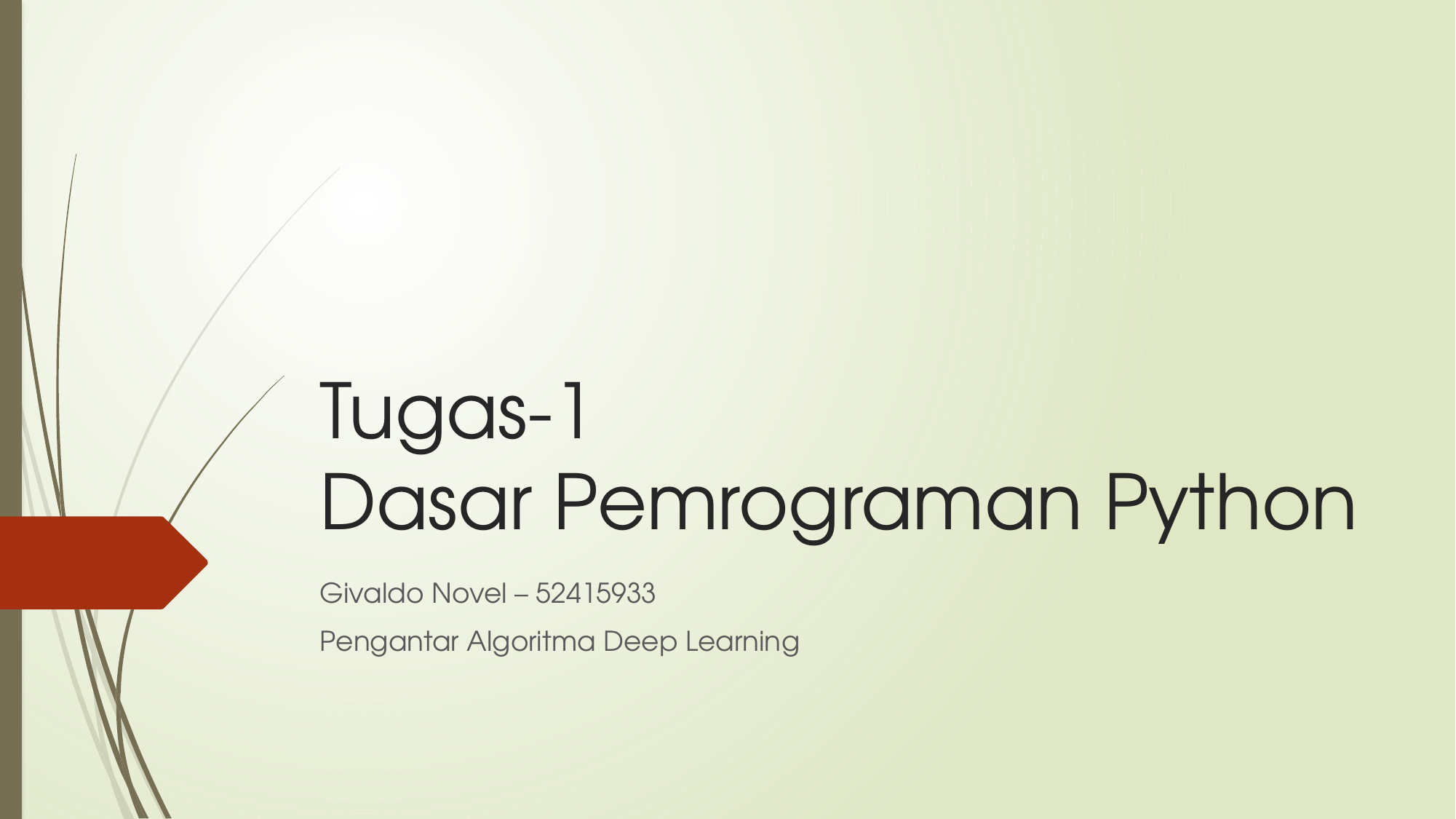

# Tugas-1 Dasar Pemrograman Python
Givaldo Novel – 52415933
Pengantar Algoritma Deep Learning